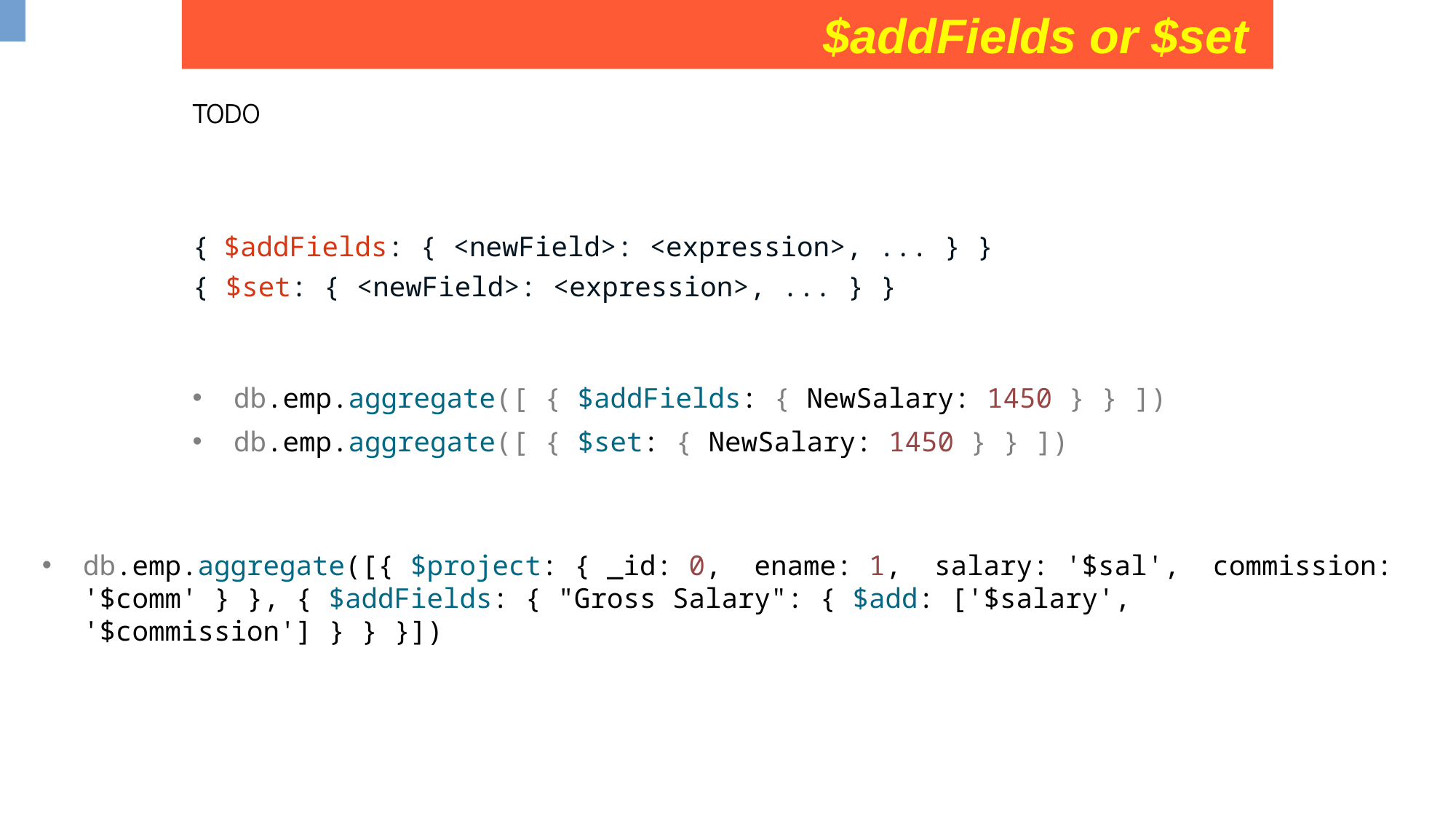

$addFields or $set
TODO
{ $addFields: { <newField>: <expression>, ... } }

{ $set: { <newField>: <expression>, ... } }
db.emp.aggregate([ { $addFields: { NewSalary: 1450 } } ])

db.emp.aggregate([ { $set: { NewSalary: 1450 } } ])

db.emp.aggregate([{ $project: { _id: 0,  ename: 1,  salary: '$sal',  commission: '$comm' } }, { $addFields: { "Gross Salary": { $add: ['$salary', '$commission'] } } }])